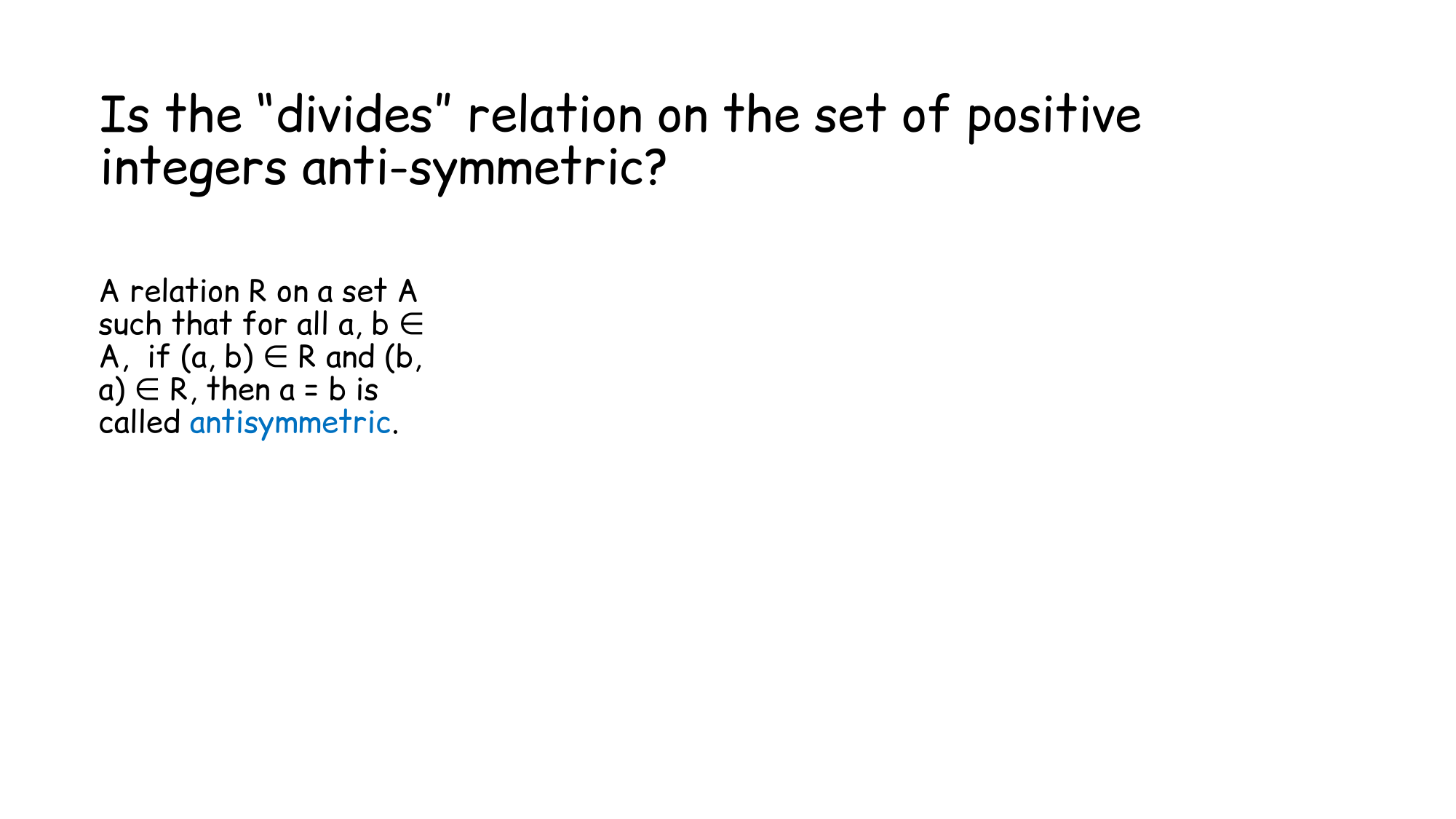

Is the “divides” relation on the set of positive integers anti-symmetric?
A relation R on a set A such that for all a, b ∈ A,  if (a, b) ∈ R and (b, a) ∈ R, then a = b is called antisymmetric.